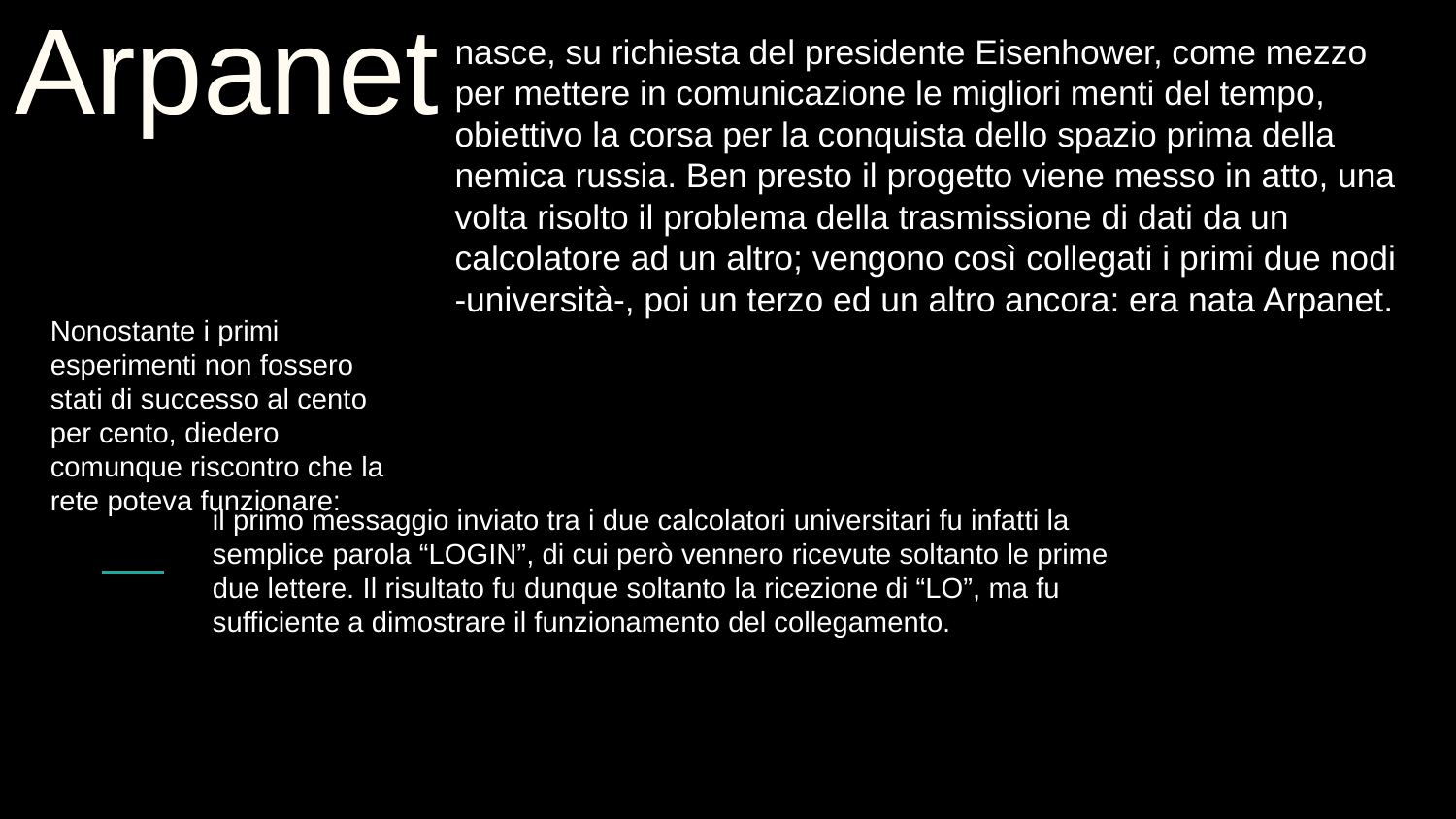

# Arpanet
nasce, su richiesta del presidente Eisenhower, come mezzo per mettere in comunicazione le migliori menti del tempo, obiettivo la corsa per la conquista dello spazio prima della nemica russia. Ben presto il progetto viene messo in atto, una volta risolto il problema della trasmissione di dati da un calcolatore ad un altro; vengono così collegati i primi due nodi -università-, poi un terzo ed un altro ancora: era nata Arpanet.
Nonostante i primi esperimenti non fossero stati di successo al cento per cento, diedero comunque riscontro che la rete poteva funzionare:
il primo messaggio inviato tra i due calcolatori universitari fu infatti la semplice parola “LOGIN”, di cui però vennero ricevute soltanto le prime due lettere. Il risultato fu dunque soltanto la ricezione di “LO”, ma fu sufficiente a dimostrare il funzionamento del collegamento.